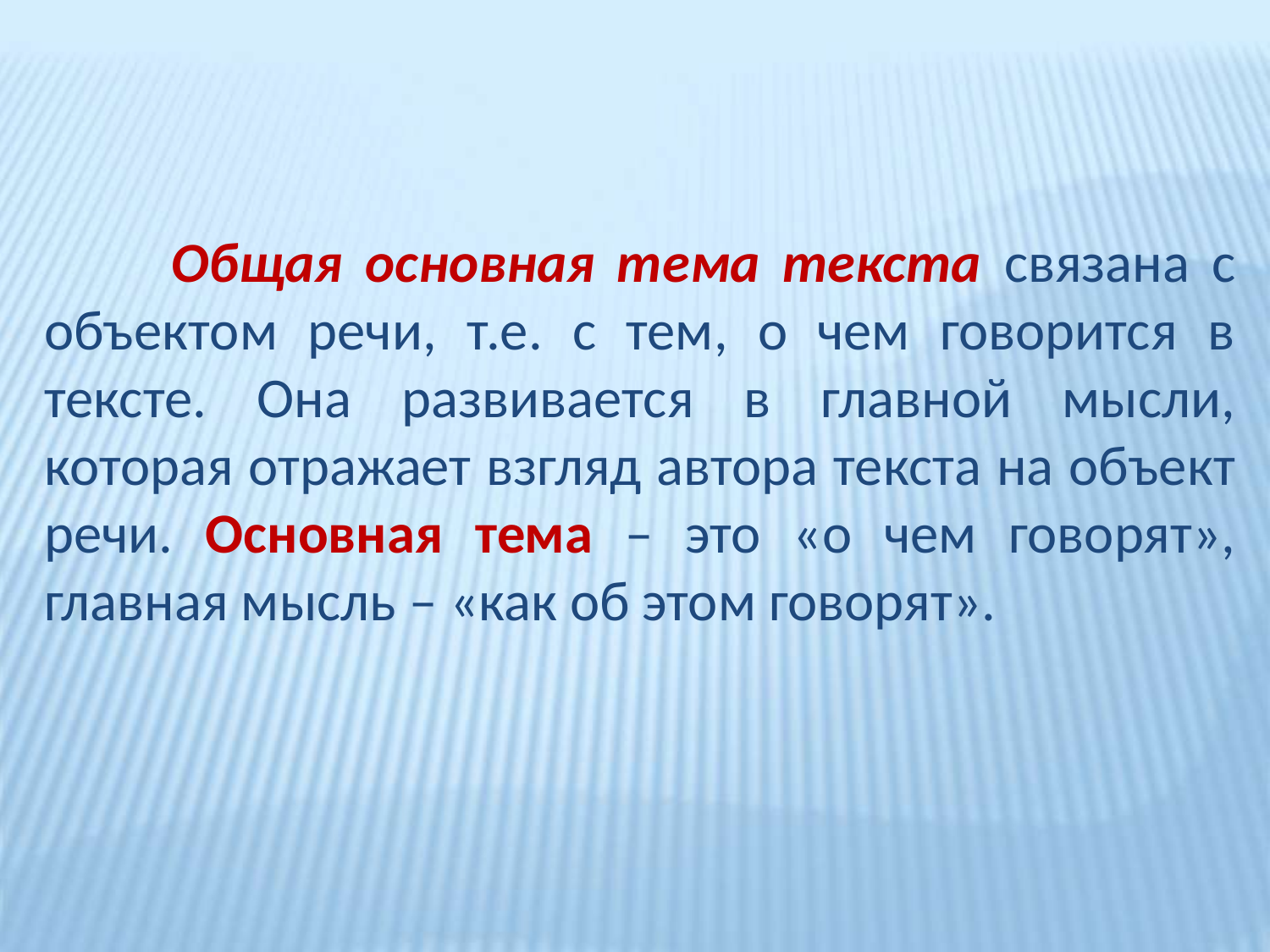

Общая основная тема текста связана с объектом речи, т.е. с тем, о чем говорится в тексте. Она развивается в главной мысли, которая отражает взгляд автора текста на объект речи. Основная тема – это «о чем говорят», главная мысль – «как об этом говорят».